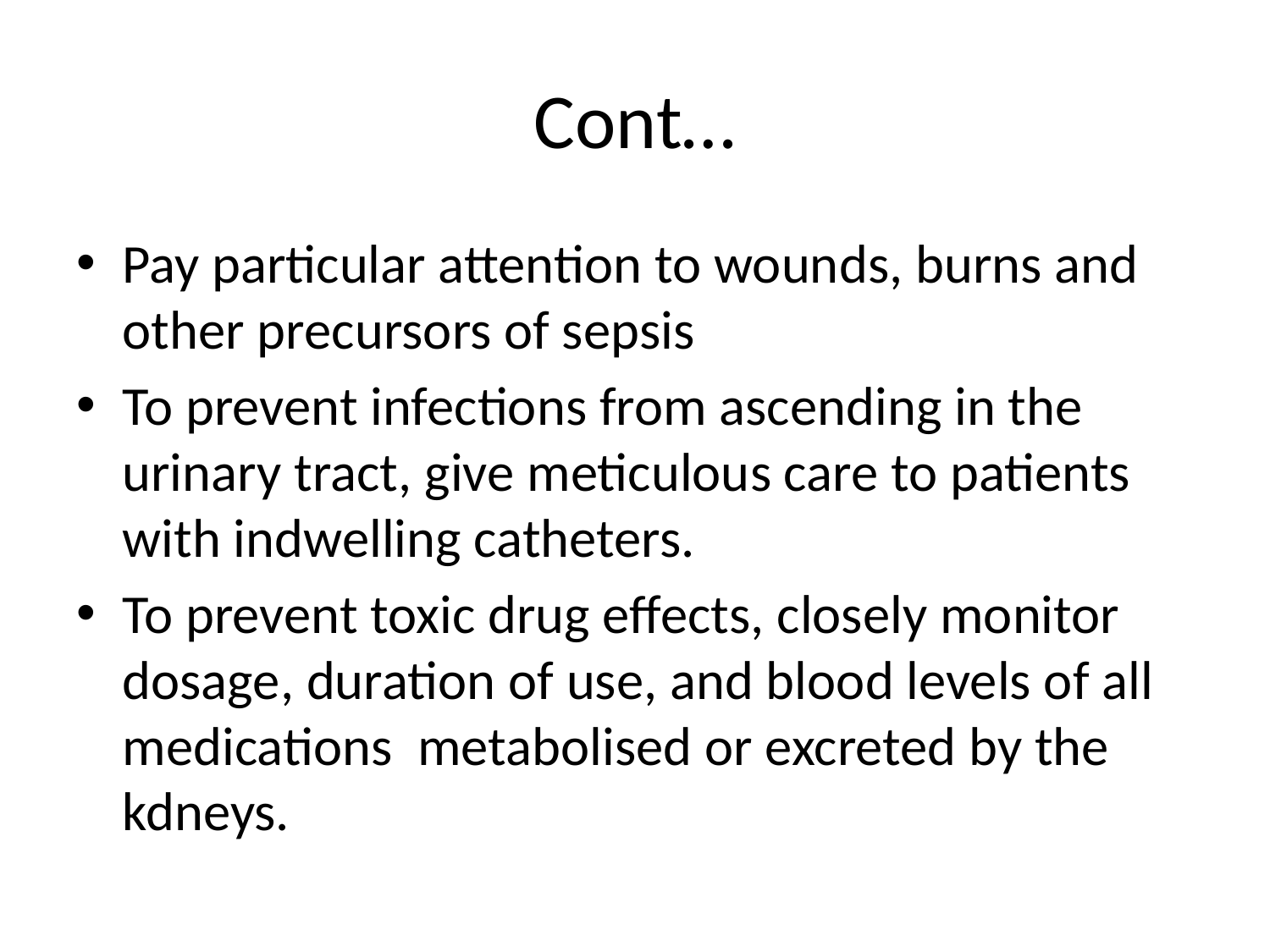

# Cont…
Pay particular attention to wounds, burns and other precursors of sepsis
To prevent infections from ascending in the urinary tract, give meticulous care to patients with indwelling catheters.
To prevent toxic drug effects, closely monitor dosage, duration of use, and blood levels of all medications  metabolised or excreted by the kdneys.